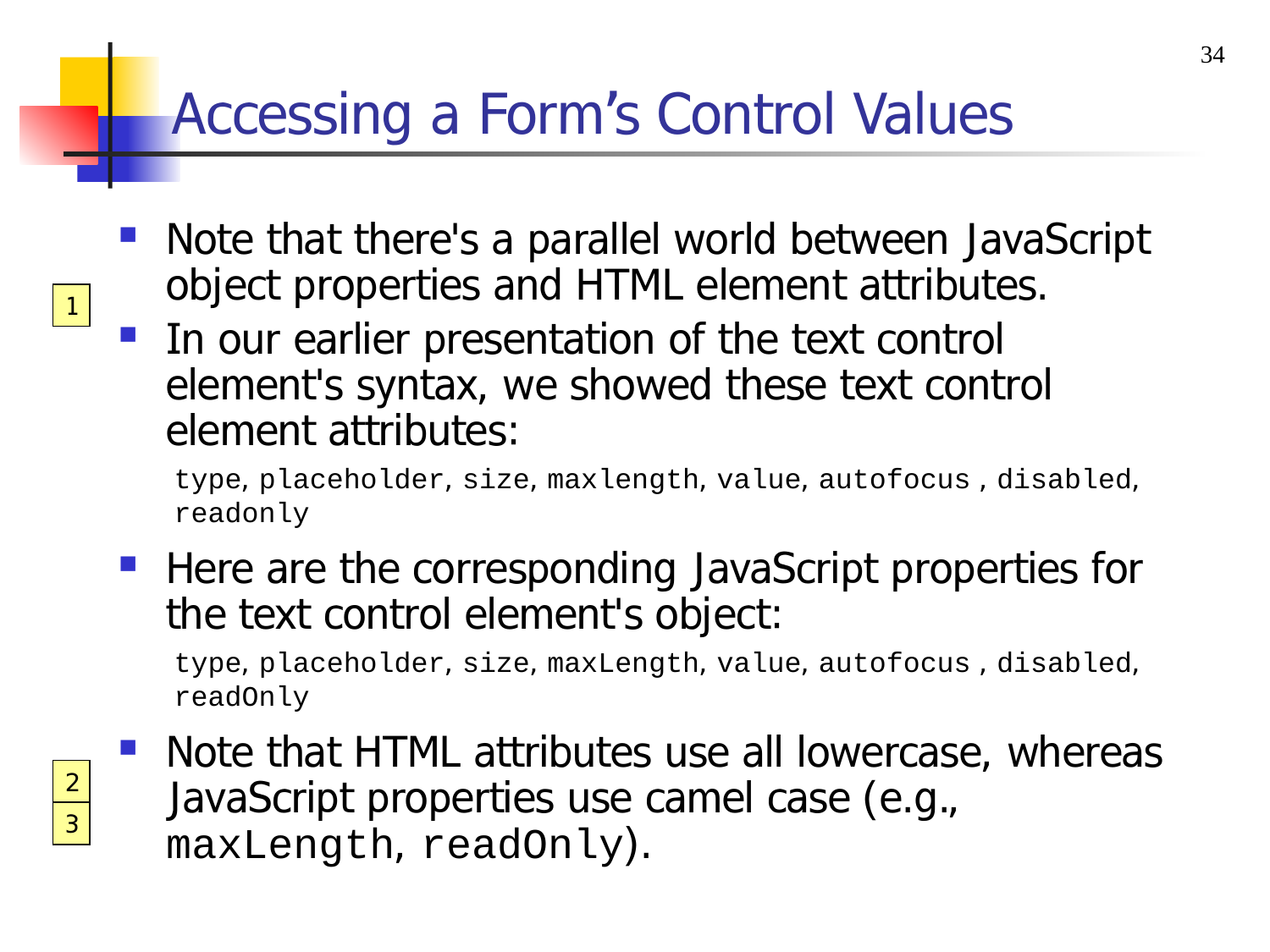

34
# Accessing a Form’s Control Values
Note that there's a parallel world between JavaScript object properties and HTML element attributes.
In our earlier presentation of the text control element's syntax, we showed these text control element attributes:
type, placeholder, size, maxlength, value, autofocus , disabled, readonly
Here are the corresponding JavaScript properties for the text control element's object:
type, placeholder, size, maxLength, value, autofocus , disabled, readOnly
Note that HTML attributes use all lowercase, whereas JavaScript properties use camel case (e.g., maxLength, readOnly).

1
2
3